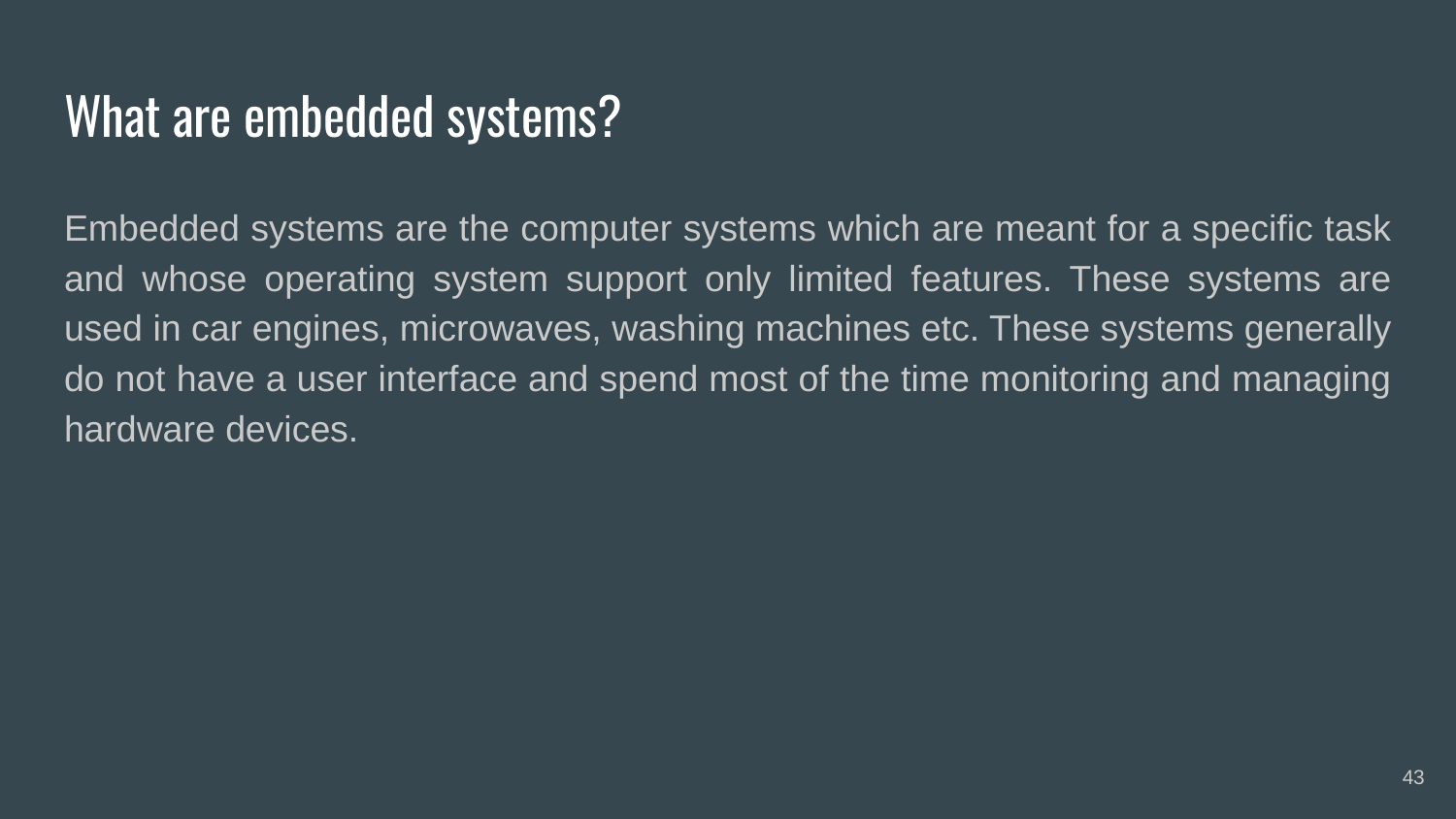

# What are embedded systems?
Embedded systems are the computer systems which are meant for a specific task and whose operating system support only limited features. These systems are used in car engines, microwaves, washing machines etc. These systems generally do not have a user interface and spend most of the time monitoring and managing hardware devices.
43